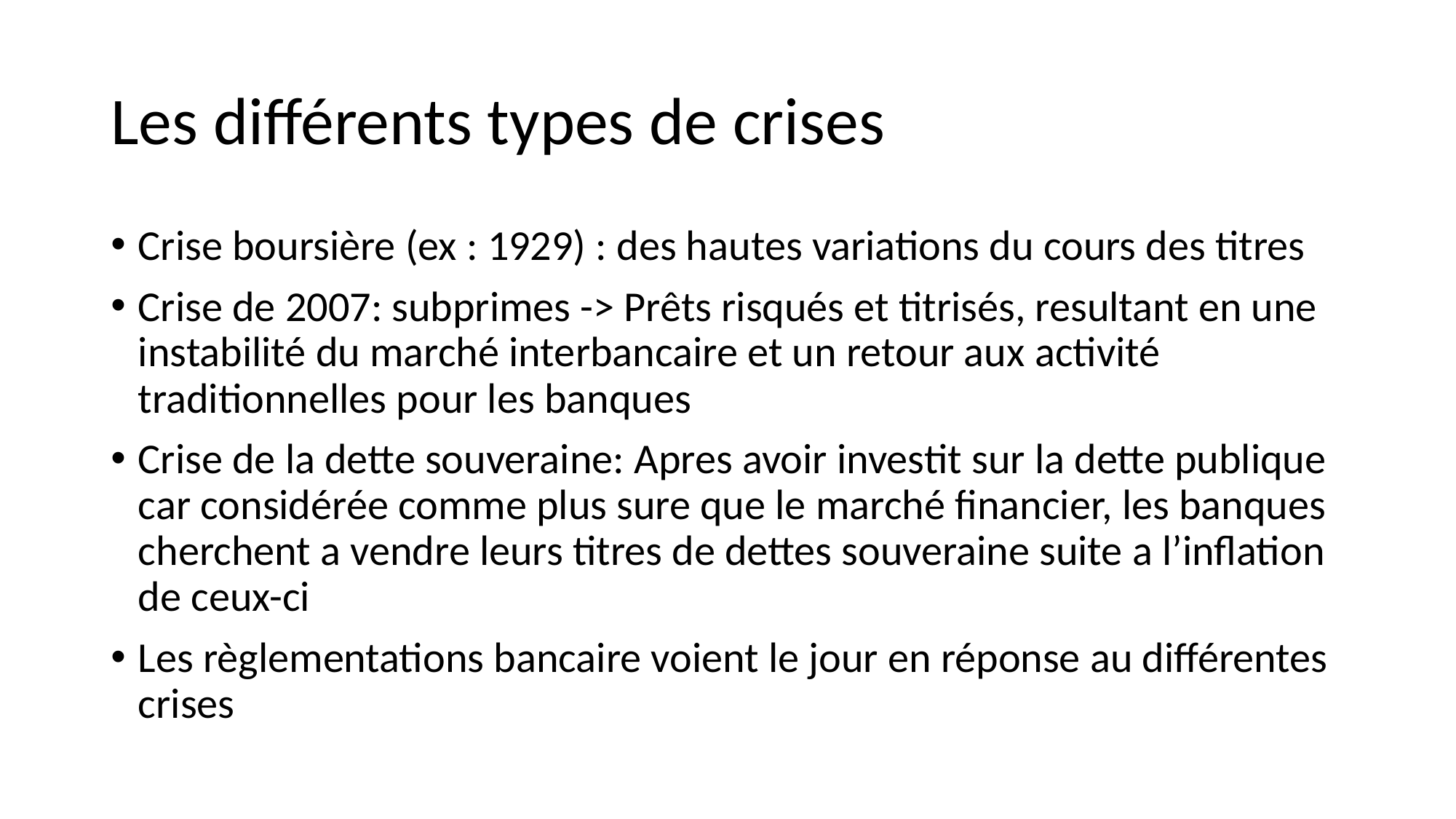

# Les différents types de crises
Crise boursière (ex : 1929) : des hautes variations du cours des titres
Crise de 2007: subprimes -> Prêts risqués et titrisés, resultant en une instabilité du marché interbancaire et un retour aux activité traditionnelles pour les banques
Crise de la dette souveraine: Apres avoir investit sur la dette publique car considérée comme plus sure que le marché financier, les banques cherchent a vendre leurs titres de dettes souveraine suite a l’inflation de ceux-ci
Les règlementations bancaire voient le jour en réponse au différentes crises